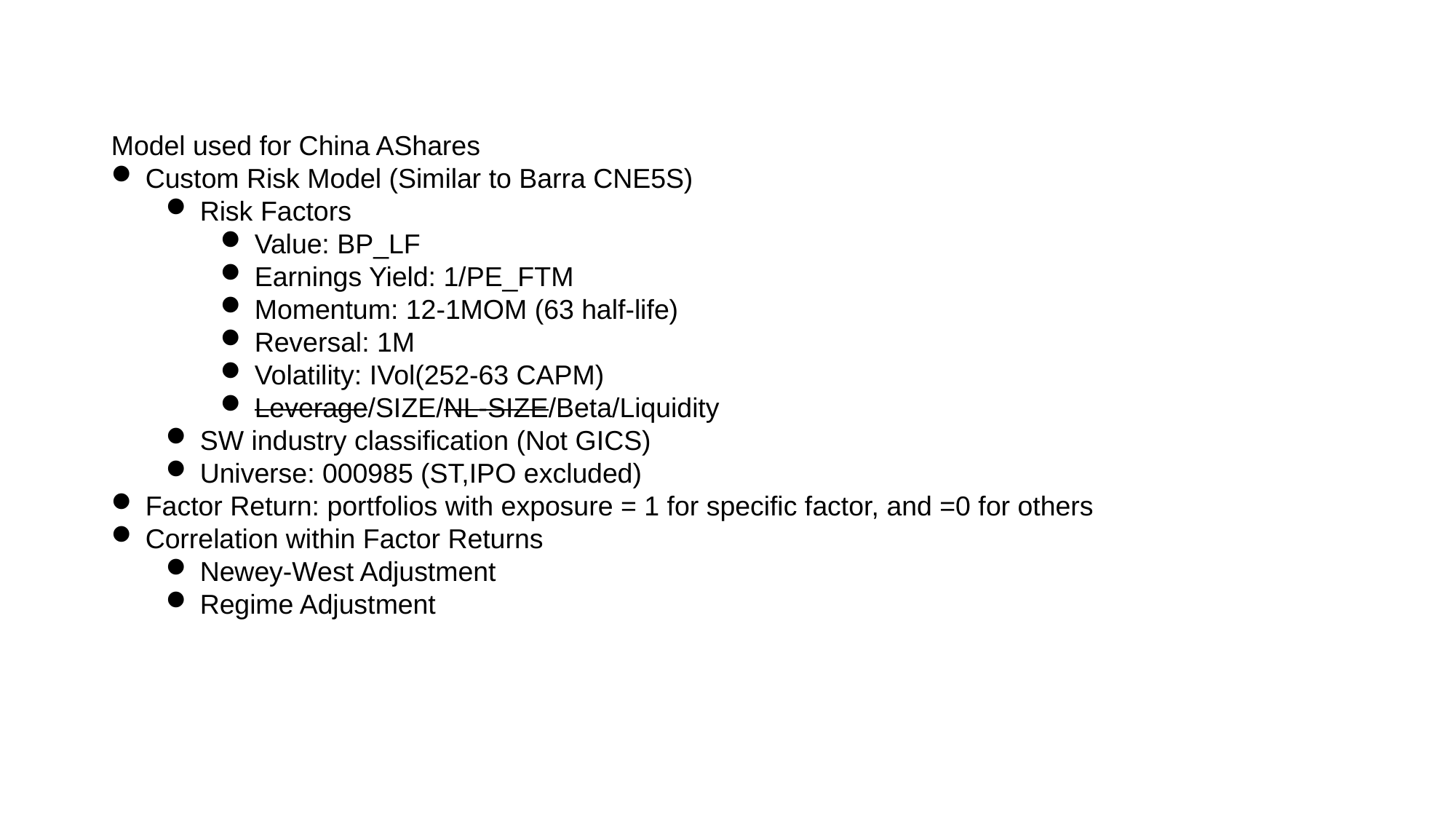

Model used for China AShares
Custom Risk Model (Similar to Barra CNE5S)
Risk Factors
Value: BP_LF
Earnings Yield: 1/PE_FTM
Momentum: 12-1MOM (63 half-life)
Reversal: 1M
Volatility: IVol(252-63 CAPM)
Leverage/SIZE/NL-SIZE/Beta/Liquidity
SW industry classification (Not GICS)
Universe: 000985 (ST,IPO excluded)
Factor Return: portfolios with exposure = 1 for specific factor, and =0 for others
Correlation within Factor Returns
Newey-West Adjustment
Regime Adjustment